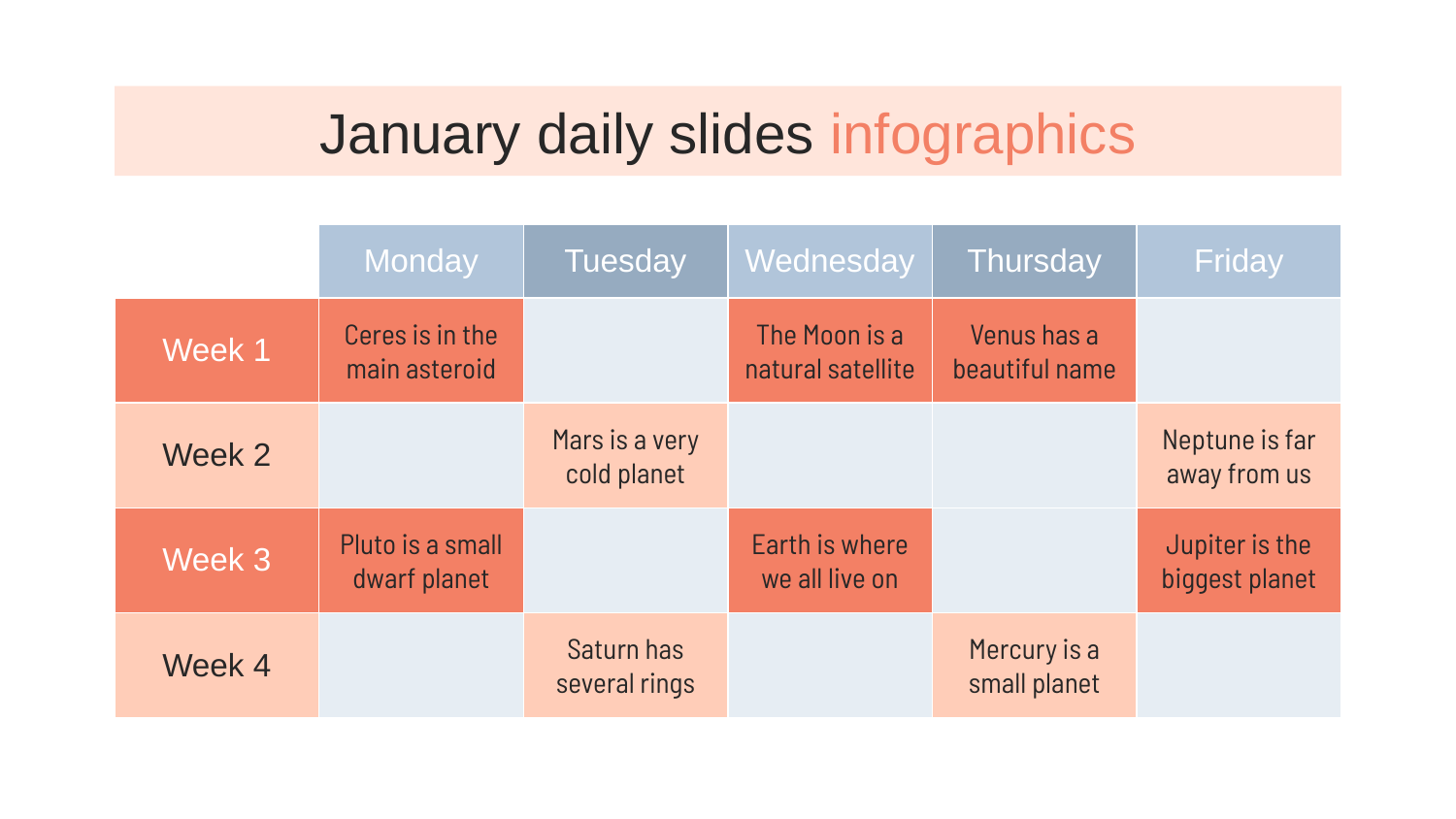

# January daily slides infographics
|  | Monday | Tuesday | Wednesday | Thursday | Friday |
| --- | --- | --- | --- | --- | --- |
| Week 1 | Ceres is in the main asteroid |  | The Moon is a natural satellite | Venus has a beautiful name |  |
| Week 2 |  | Mars is a very cold planet |  |  | Neptune is far away from us |
| Week 3 | Pluto is a small dwarf planet |  | Earth is where we all live on |  | Jupiter is the biggest planet |
| Week 4 |  | Saturn has several rings |  | Mercury is a small planet |  |